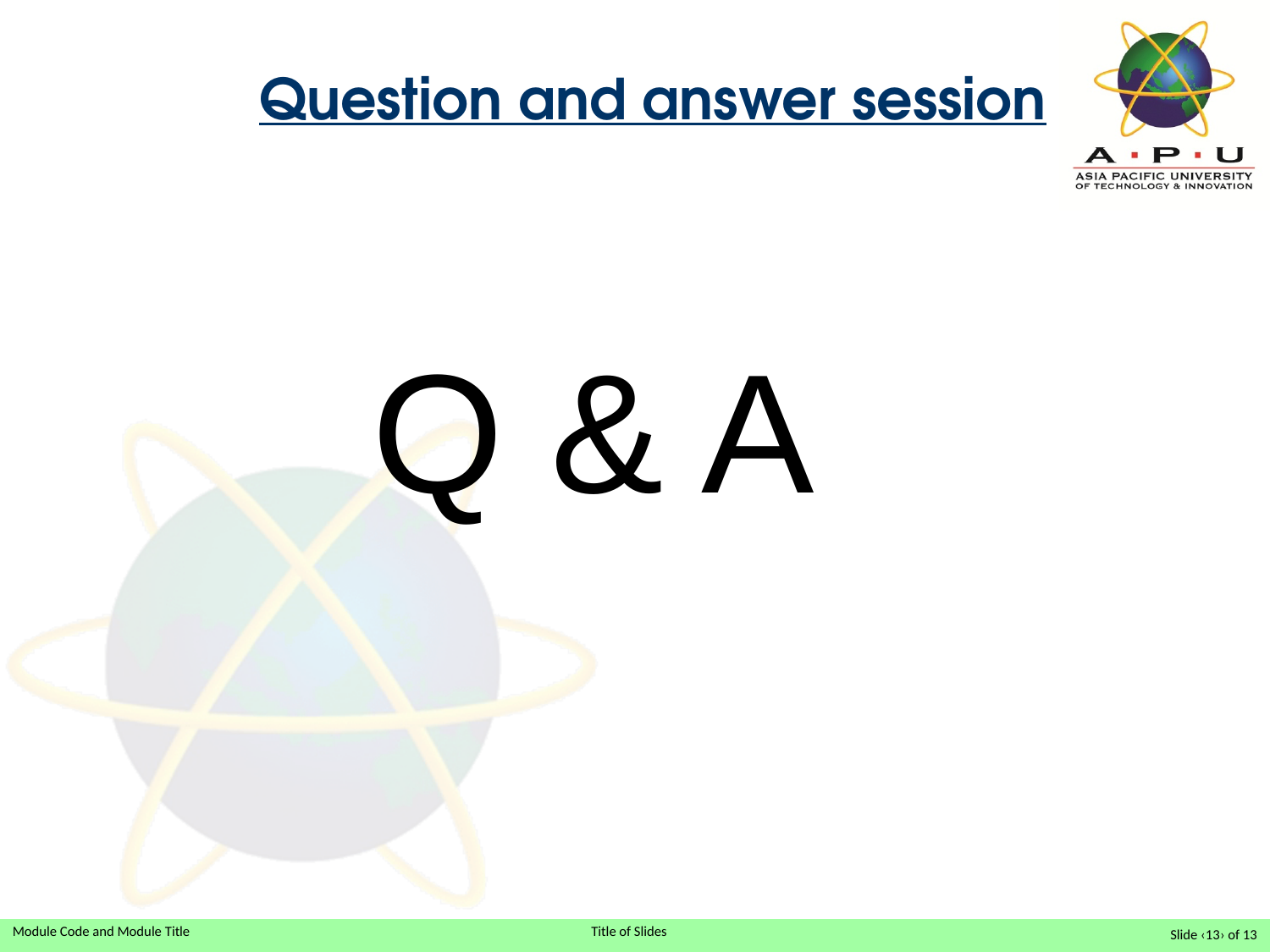

Question and answer session
Q & A
Slide ‹13› of 13